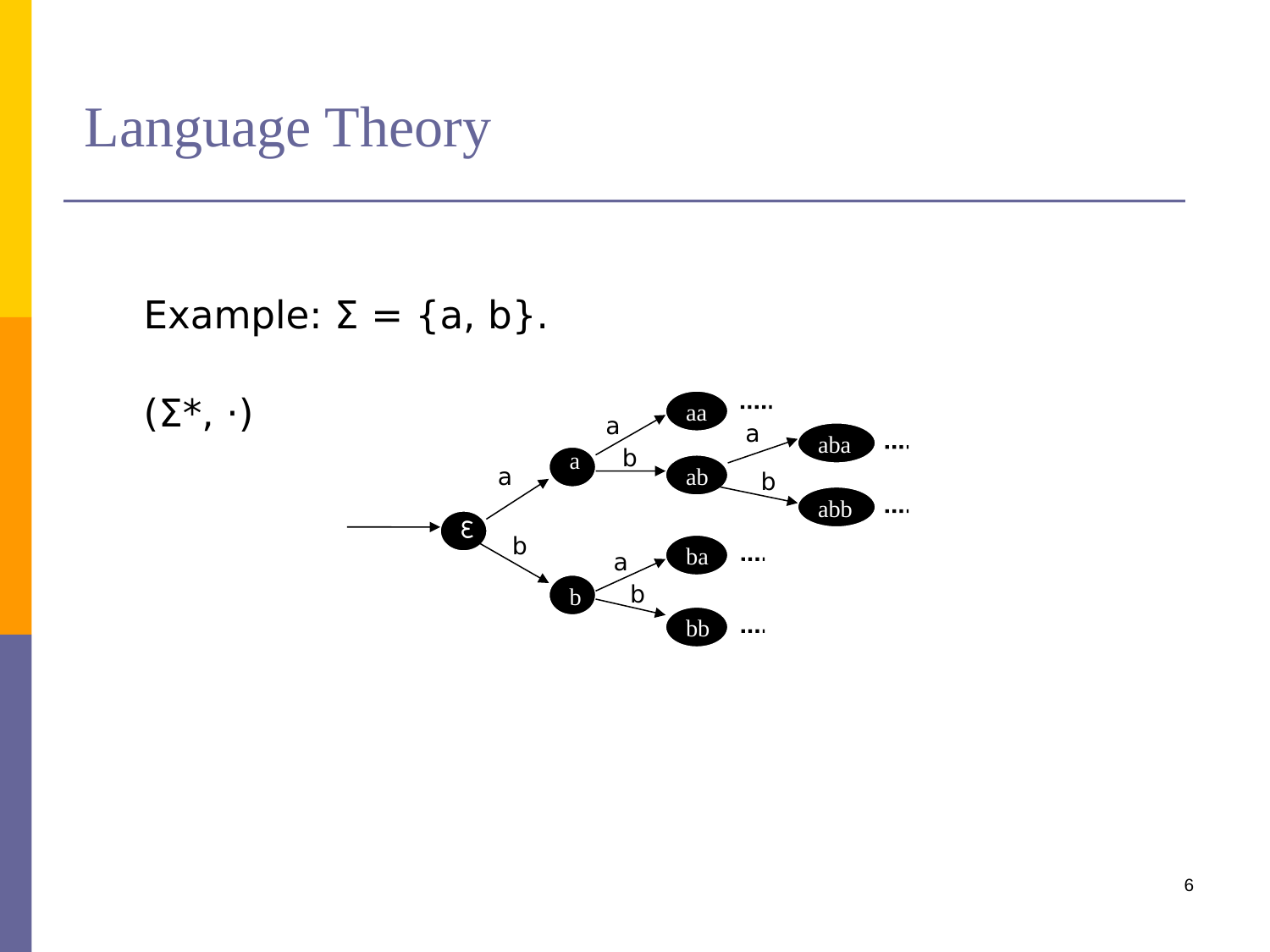

# Language Theory
Example: Σ = {a, b}.

(Σ*, ·)

aa
a

a

aba
b
a

ab

a
b

abb
ε

b

ba

a

b

b

bb

6